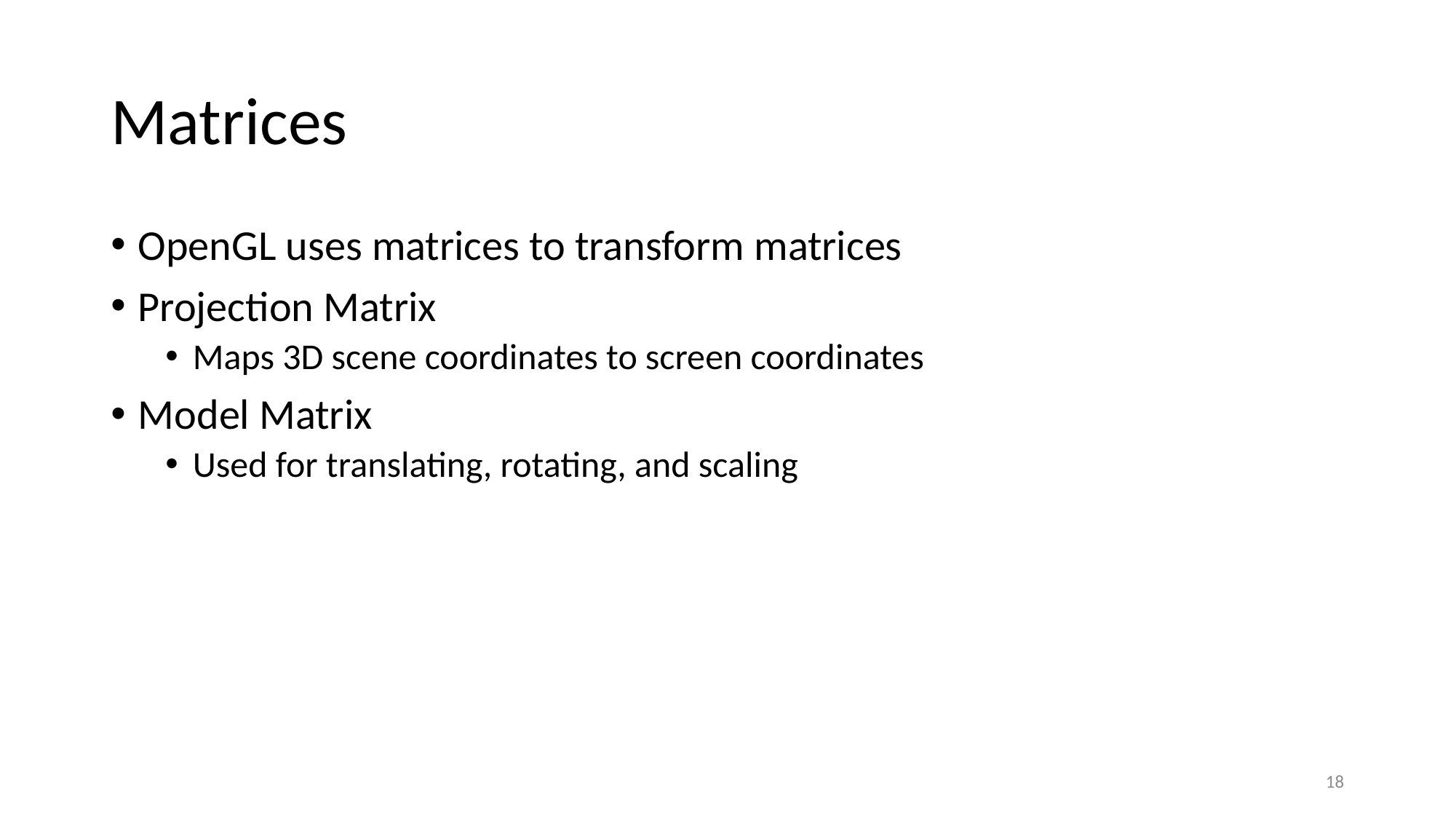

# Matrices
OpenGL uses matrices to transform matrices
Projection Matrix
Maps 3D scene coordinates to screen coordinates
Model Matrix
Used for translating, rotating, and scaling
18